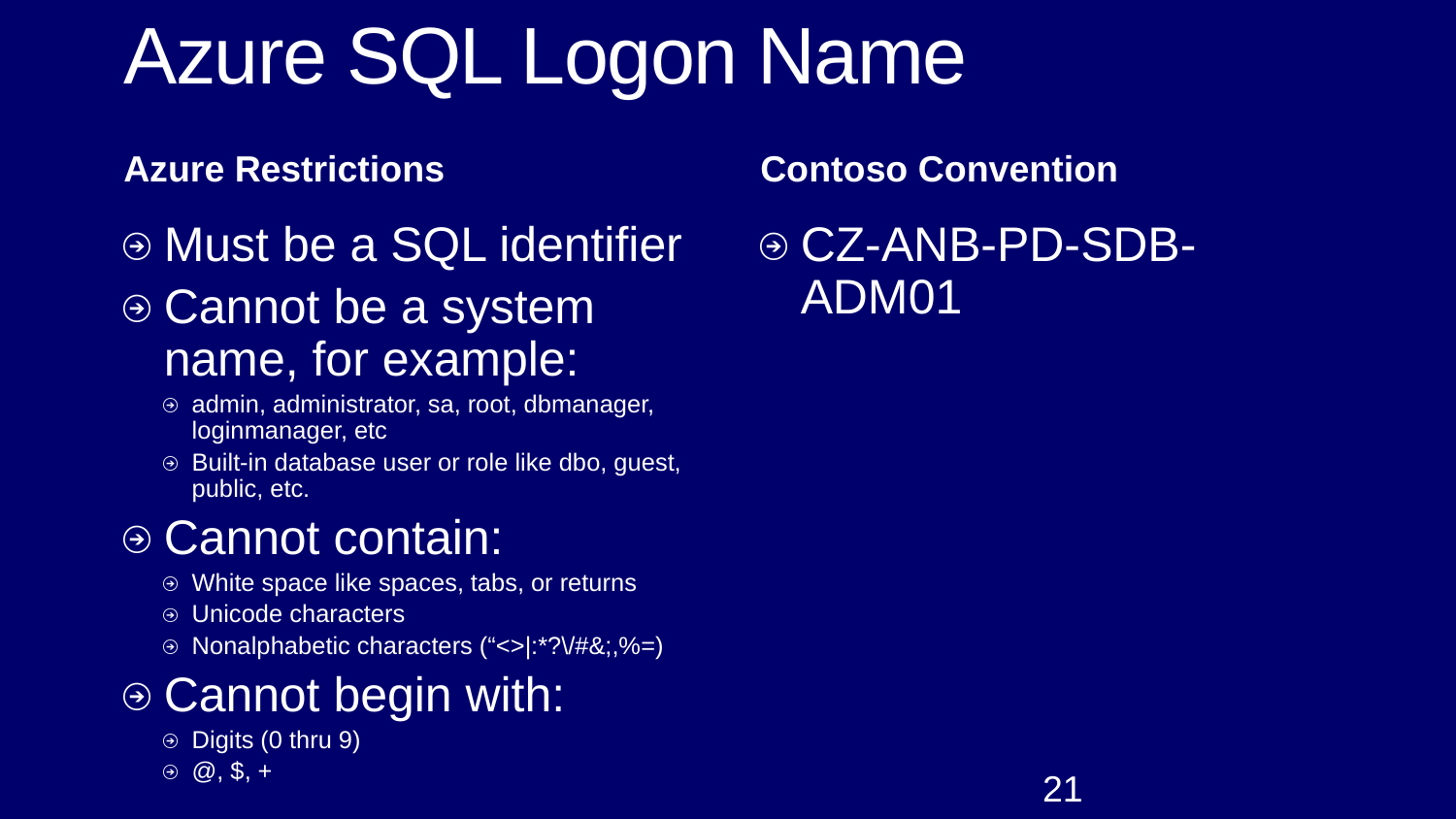

# Azure SQL Logon Name
Azure Restrictions
Contoso Convention
Must be a SQL identifier
Cannot be a system name, for example:
admin, administrator, sa, root, dbmanager, loginmanager, etc
Built-in database user or role like dbo, guest, public, etc.
Cannot contain:
White space like spaces, tabs, or returns
Unicode characters
Nonalphabetic characters (“<>|:*?\/#&;,%=)
Cannot begin with:
Digits (0 thru 9)
@, $, +
CZ-ANB-PD-SDB-ADM01
21